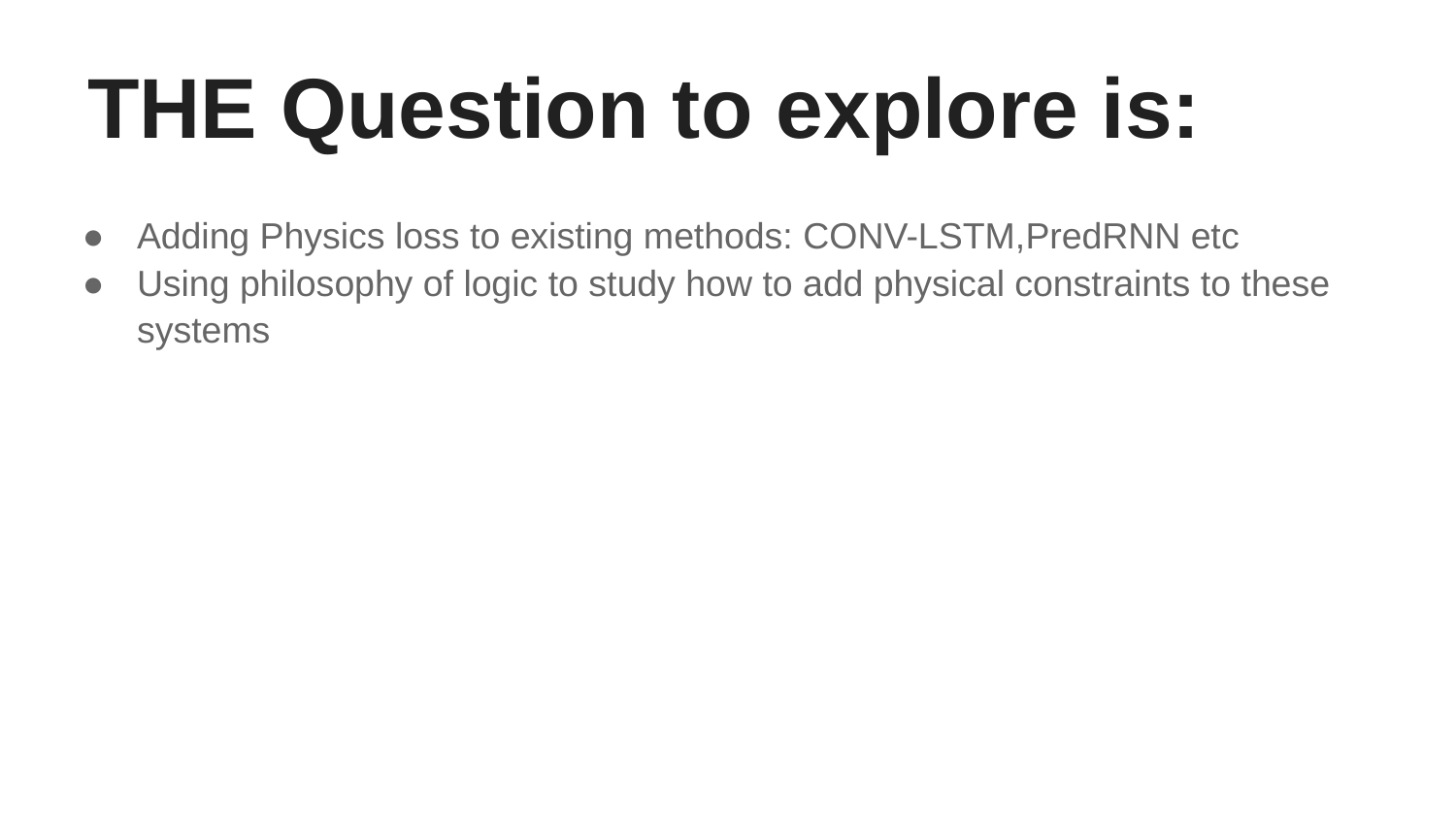

# THE Question to explore is:
Adding Physics loss to existing methods: CONV-LSTM,PredRNN etc
Using philosophy of logic to study how to add physical constraints to these systems